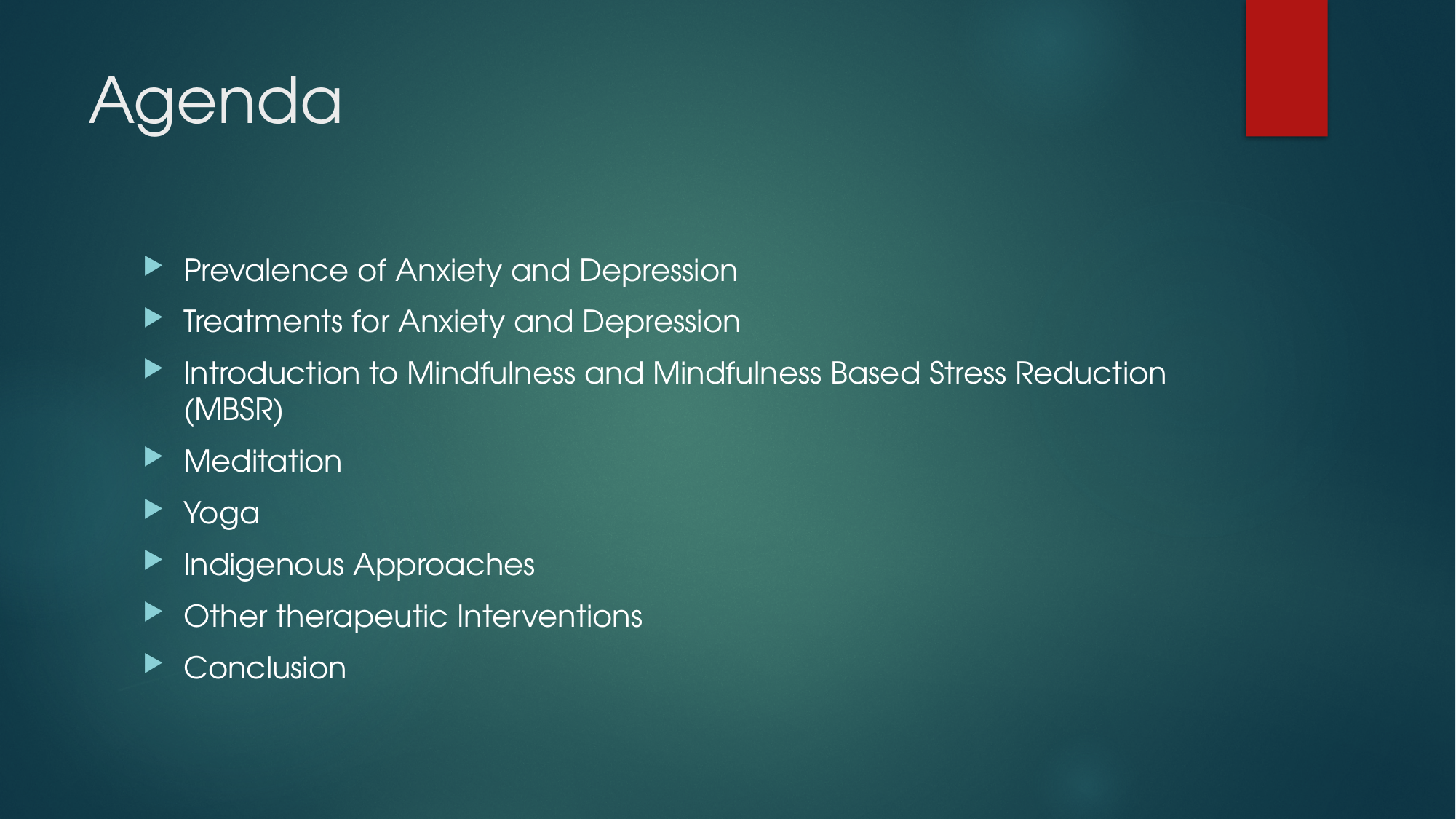

# Agenda
Prevalence of Anxiety and Depression
Treatments for Anxiety and Depression
Introduction to Mindfulness and Mindfulness Based Stress Reduction (MBSR)
Meditation
Yoga
Indigenous Approaches
Other therapeutic Interventions
Conclusion